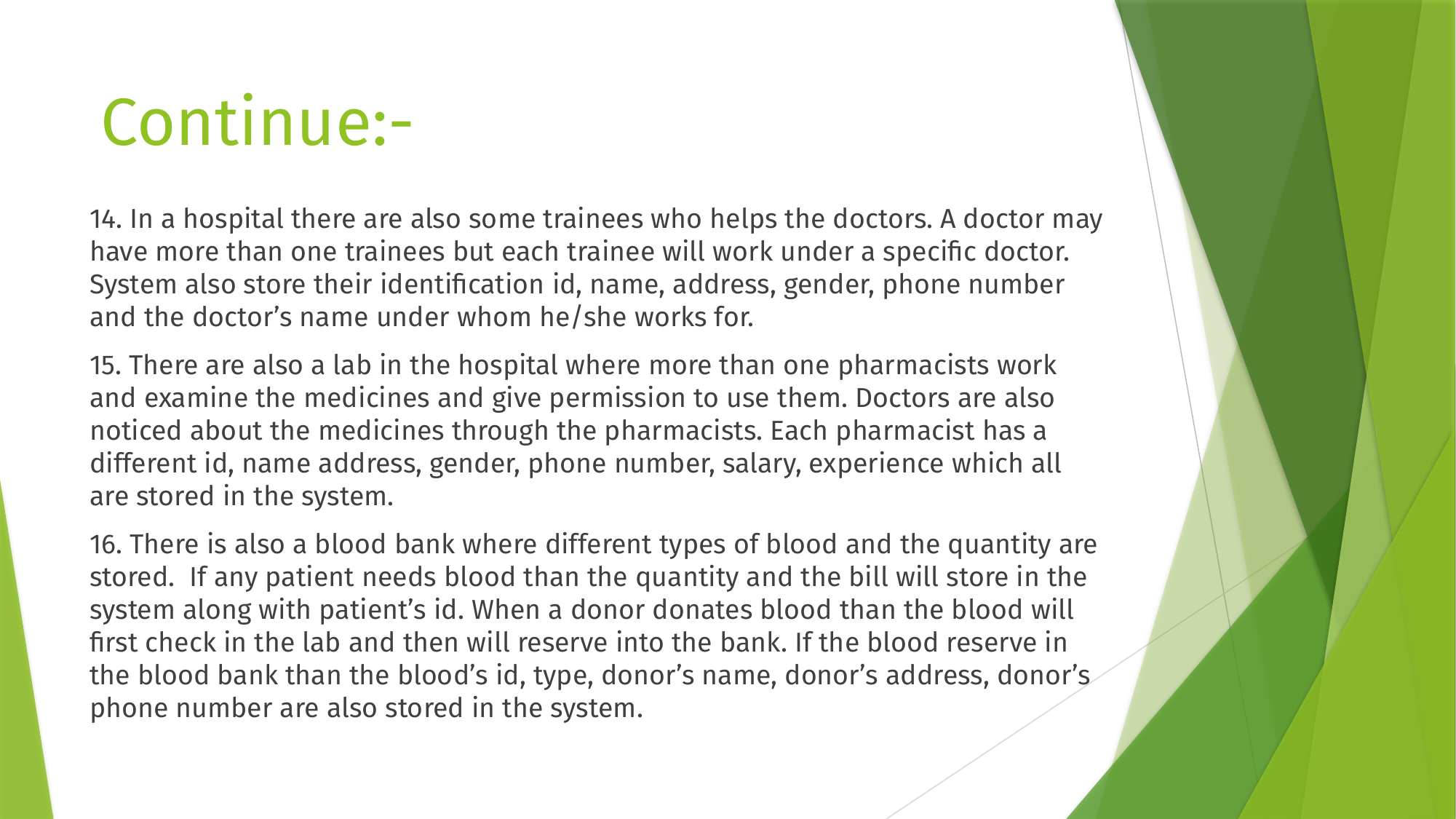

# Continue:-
14. In a hospital there are also some trainees who helps the doctors. A doctor may have more than one trainees but each trainee will work under a specific doctor. System also store their identification id, name, address, gender, phone number and the doctor’s name under whom he/she works for.
15. There are also a lab in the hospital where more than one pharmacists work and examine the medicines and give permission to use them. Doctors are also noticed about the medicines through the pharmacists. Each pharmacist has a different id, name address, gender, phone number, salary, experience which all are stored in the system.
16. There is also a blood bank where different types of blood and the quantity are stored.  If any patient needs blood than the quantity and the bill will store in the system along with patient’s id. When a donor donates blood than the blood will first check in the lab and then will reserve into the bank. If the blood reserve in the blood bank than the blood’s id, type, donor’s name, donor’s address, donor’s phone number are also stored in the system.